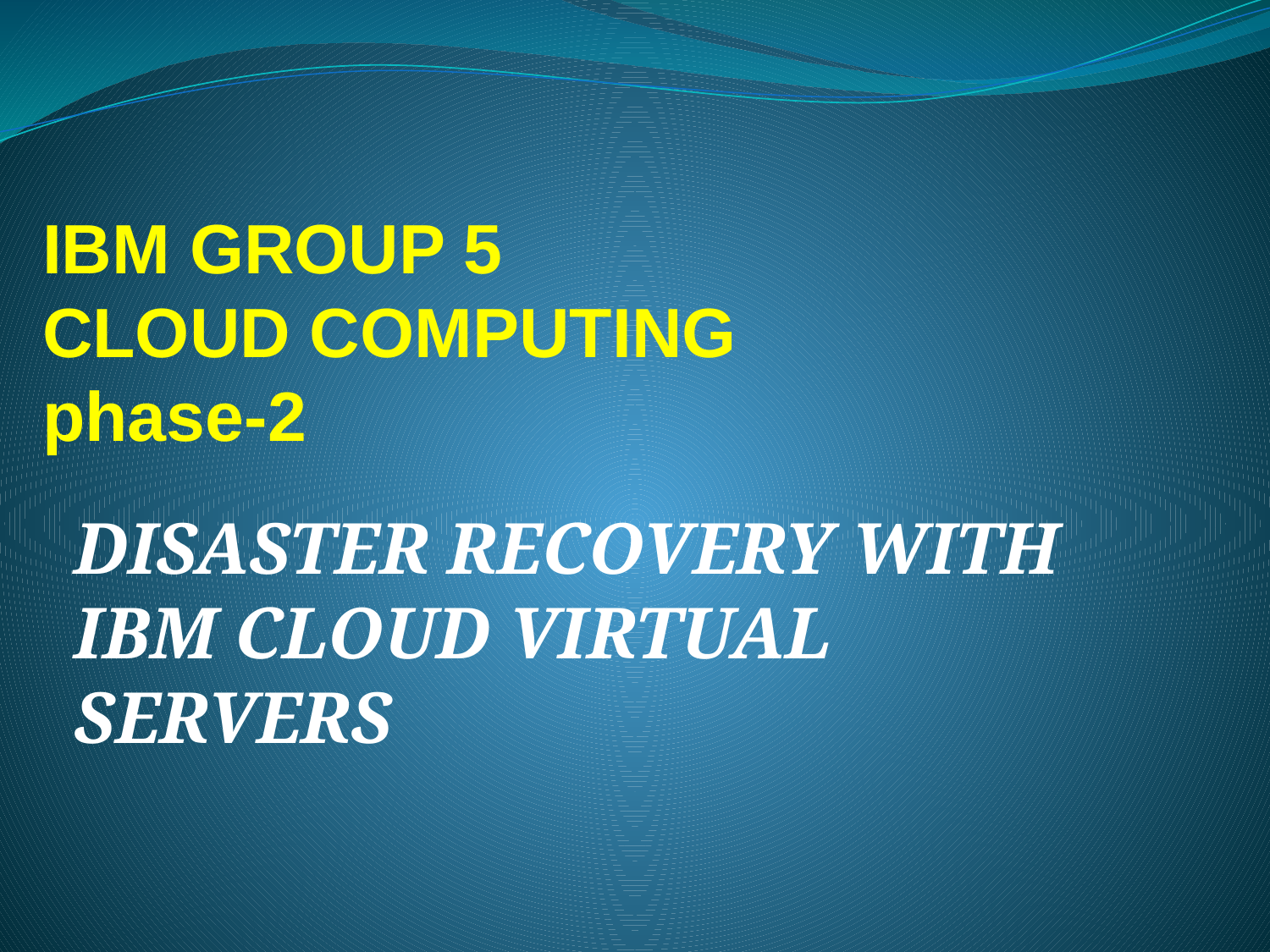

# IBM GROUP 5 CLOUD COMPUTING phase-2
DISASTER RECOVERY WITH IBM CLOUD VIRTUAL SERVERS